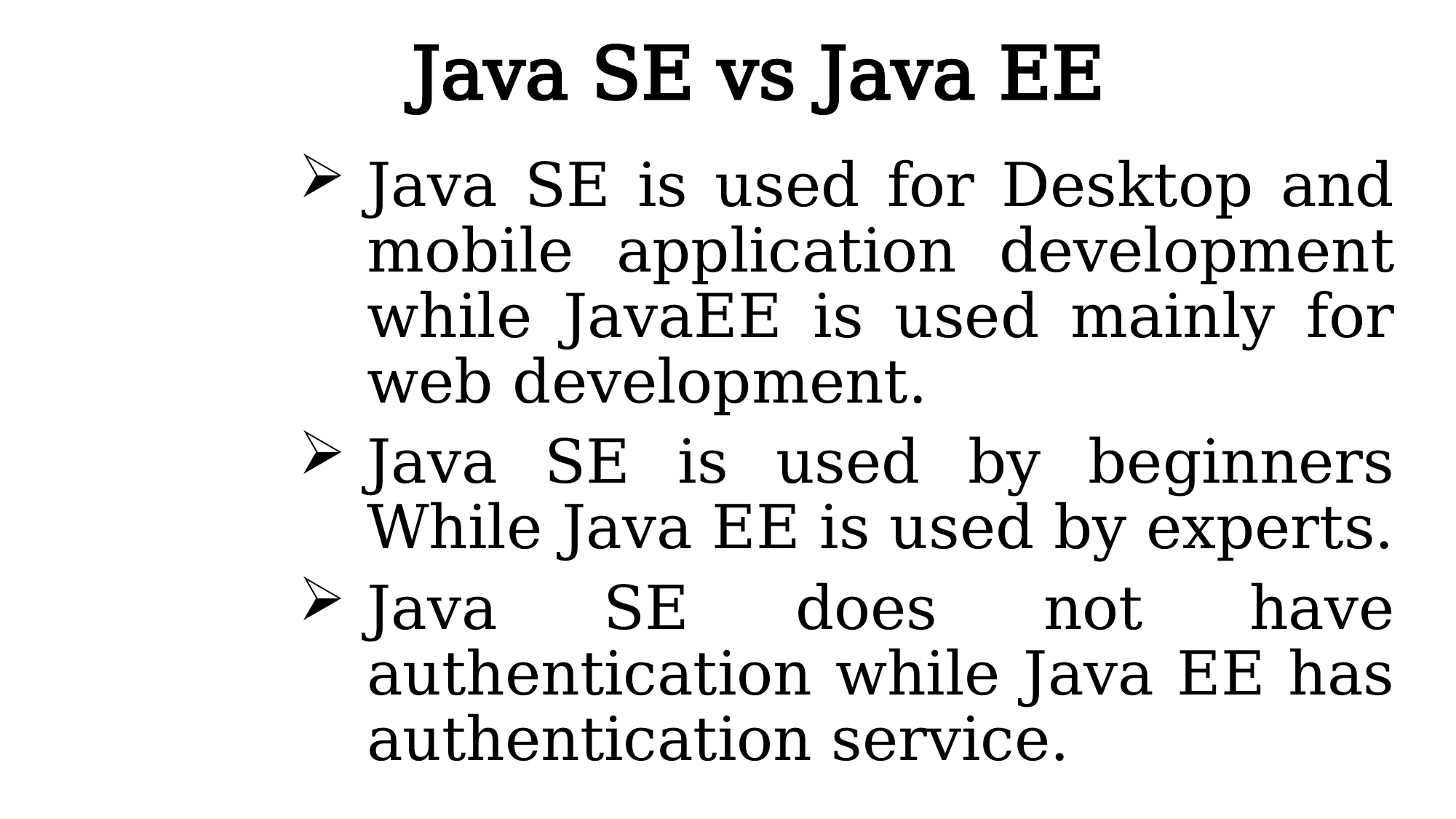

# Java SE vs Java EE
Java SE is used for Desktop and mobile application development while JavaEE is used mainly for web development.
Java SE is used by beginners While Java EE is used by experts.
Java SE does not have authentication while Java EE has authentication service.